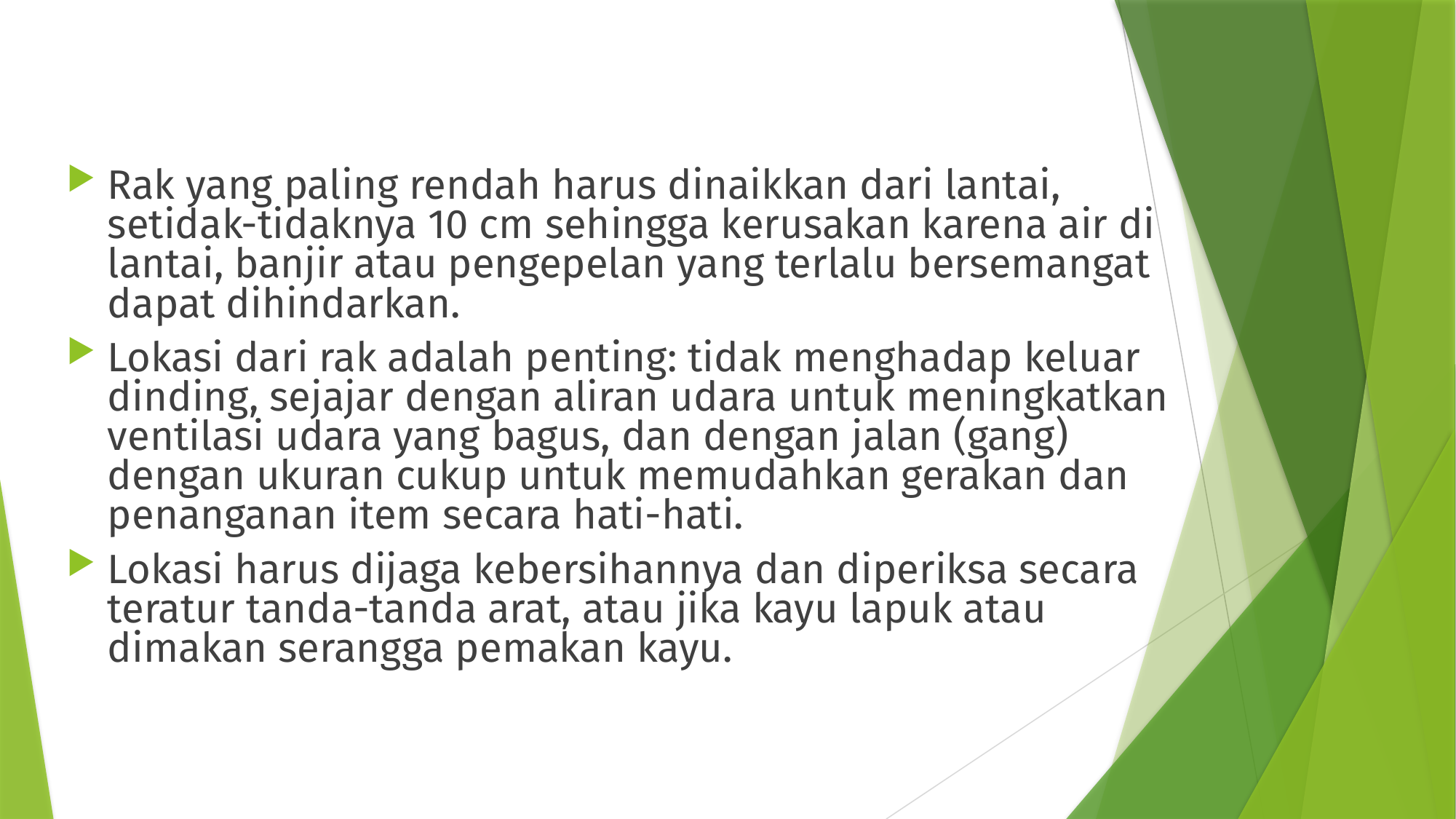

Rak yang paling rendah harus dinaikkan dari lantai, setidak-tidaknya 10 cm sehingga kerusakan karena air di lantai, banjir atau pengepelan yang terlalu bersemangat dapat dihindarkan.
Lokasi dari rak adalah penting: tidak menghadap keluar dinding, sejajar dengan aliran udara untuk meningkatkan ventilasi udara yang bagus, dan dengan jalan (gang) dengan ukuran cukup untuk memudahkan gerakan dan penanganan item secara hati-hati.
Lokasi harus dijaga kebersihannya dan diperiksa secara teratur tanda-tanda arat, atau jika kayu lapuk atau dimakan serangga pemakan kayu.